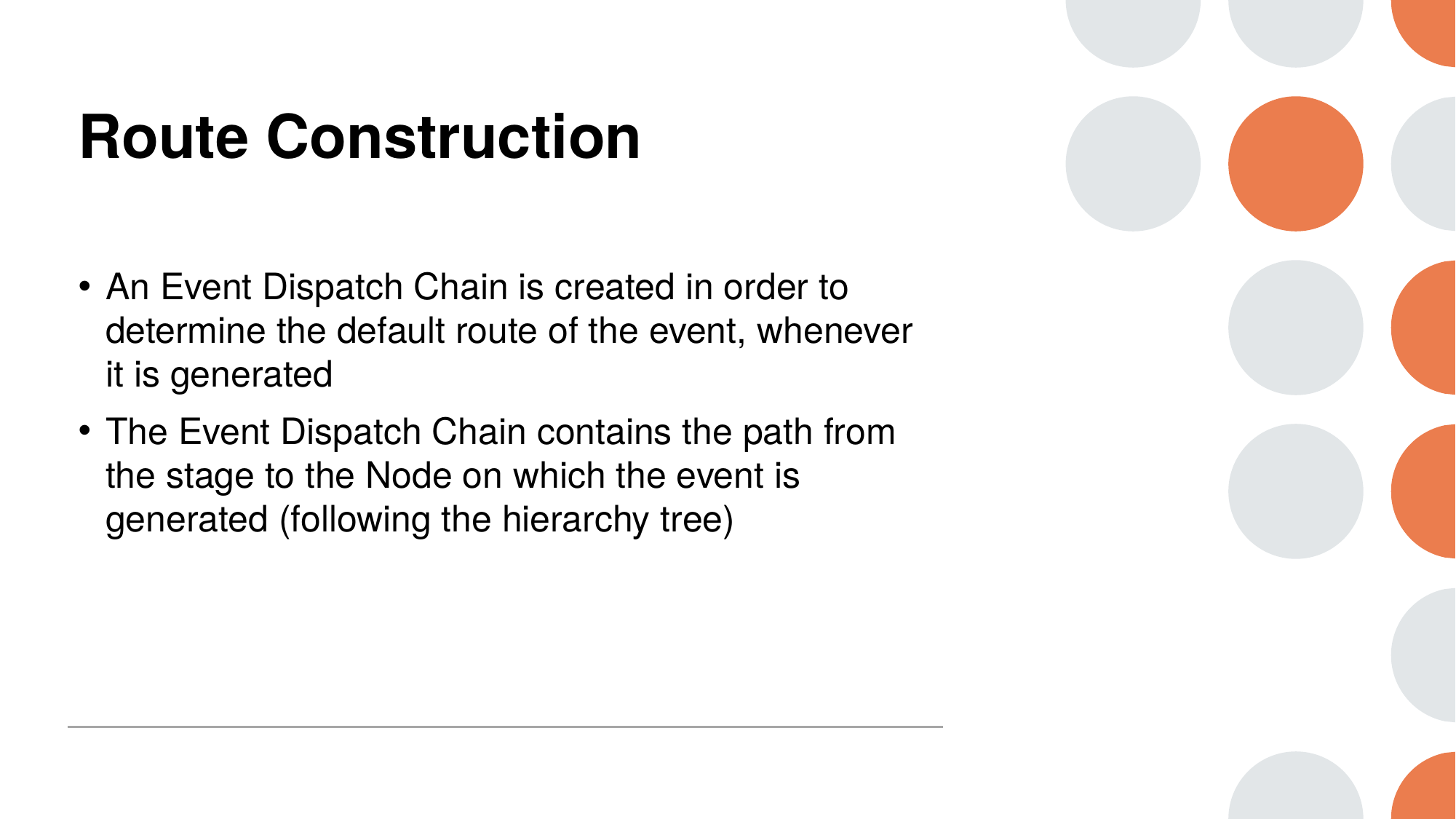

# Route Construction
An Event Dispatch Chain is created in order to determine the default route of the event, whenever it is generated
The Event Dispatch Chain contains the path from the stage to the Node on which the event is generated (following the hierarchy tree)